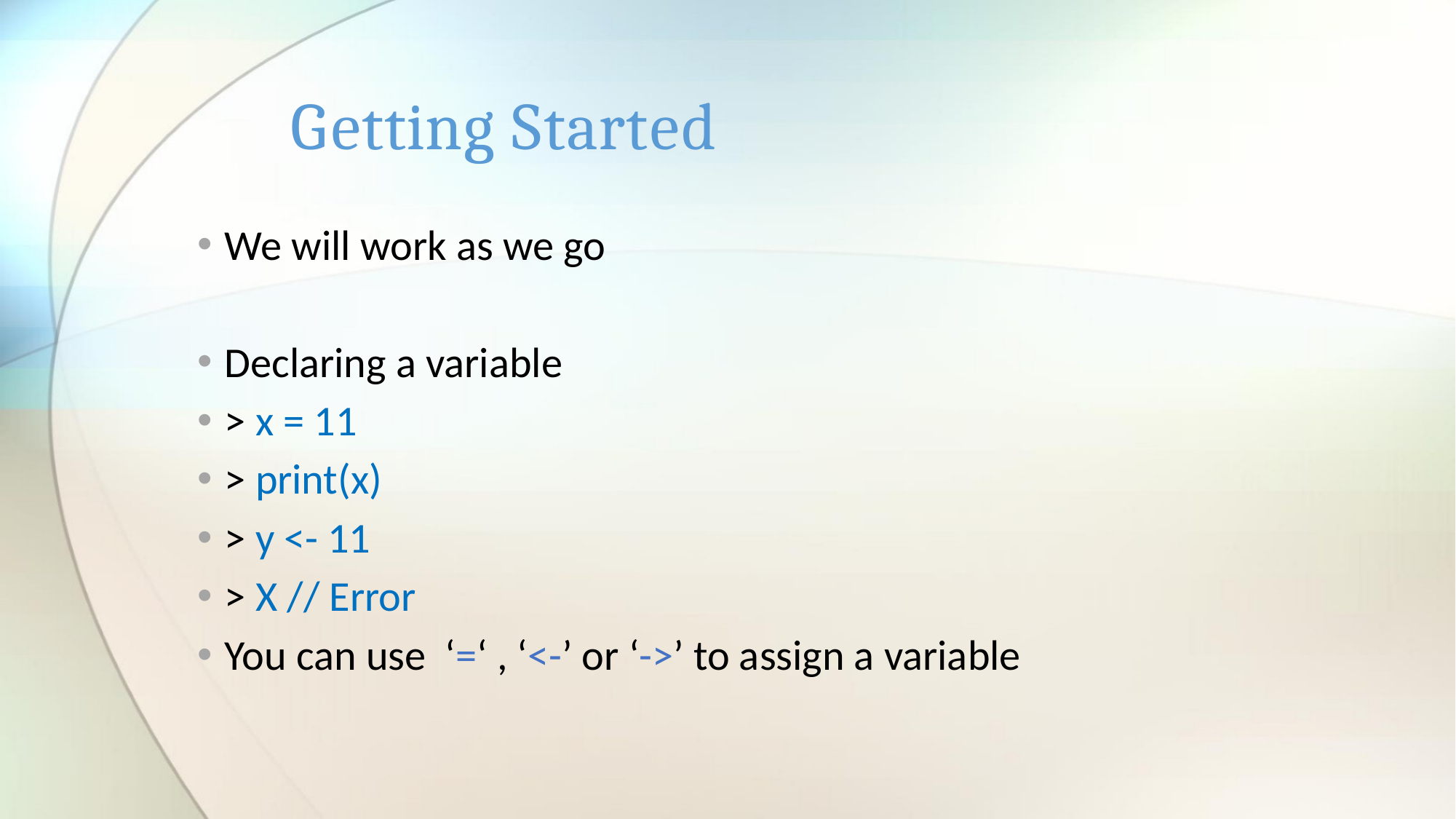

# Getting Started
We will work as we go

Declaring a variable
> x = 11
> print(x)
> y <- 11
> X // Error
You can use  ‘=‘ , ‘<-’ or ‘->’ to assign a variable